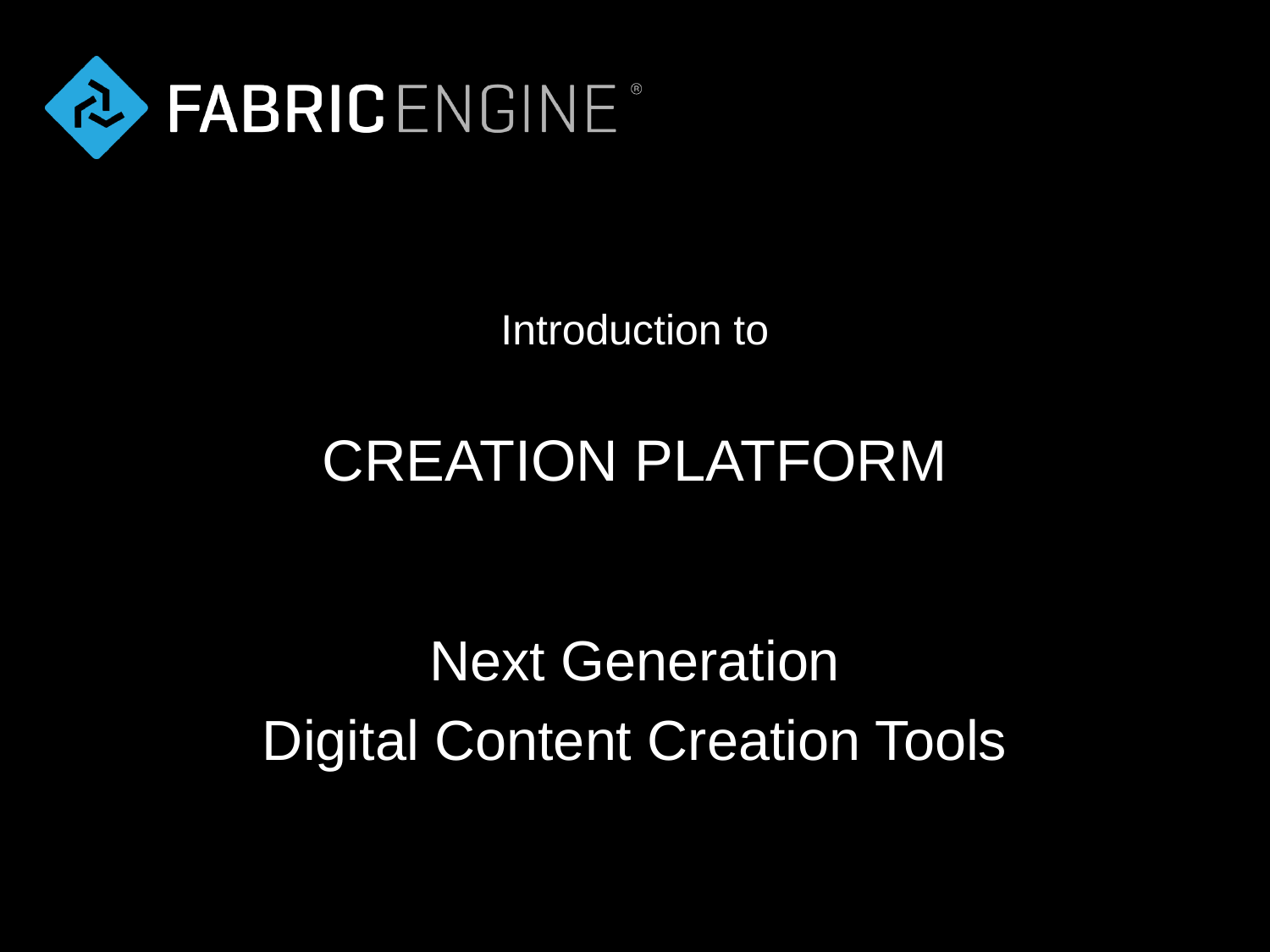

# Introduction to CREATION PLATFORM

Next Generation
Digital Content Creation Tools